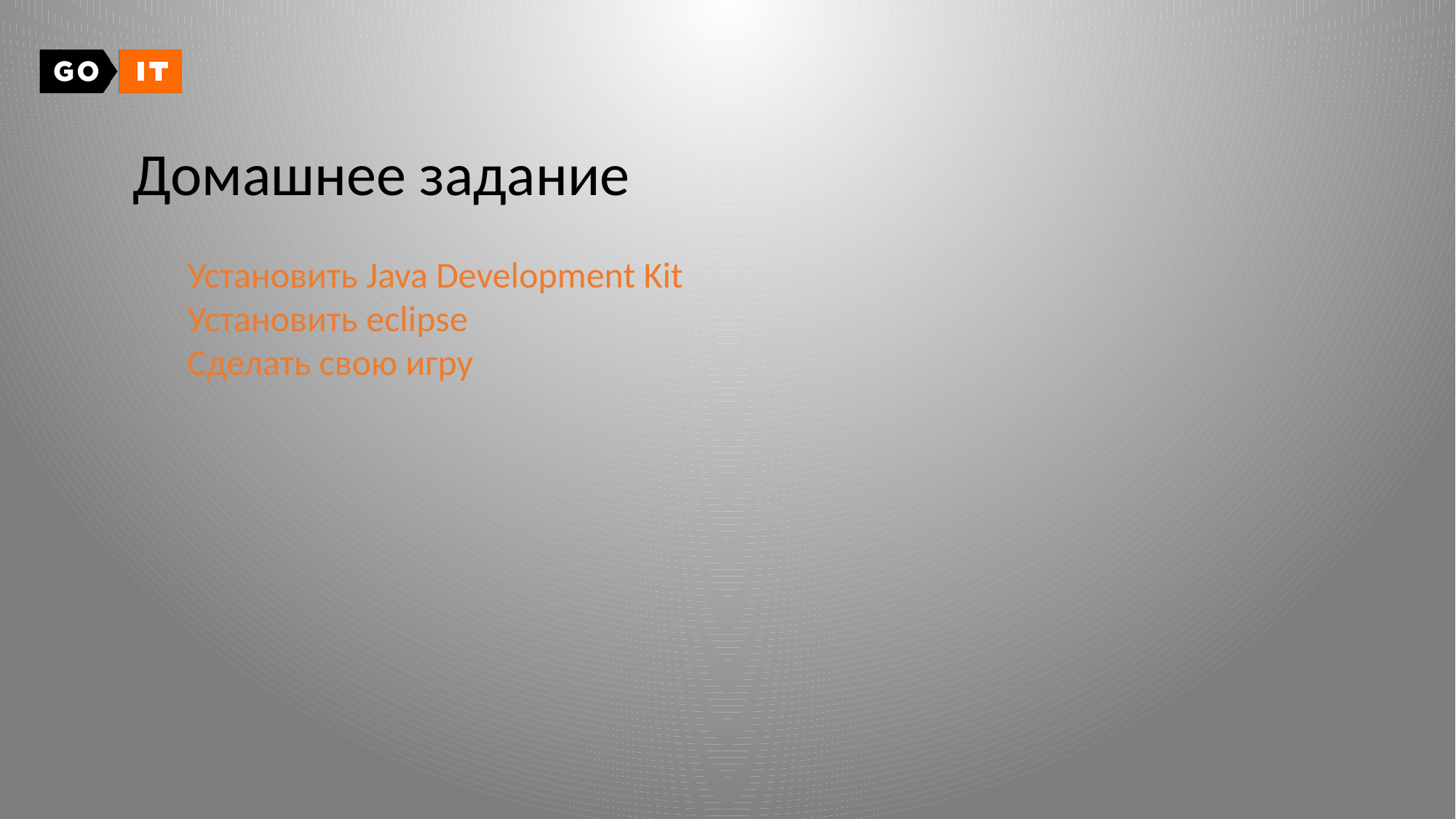

# Домашнее задание
Установить Java Development Kit
Установить eclipse
Сделать свою игру